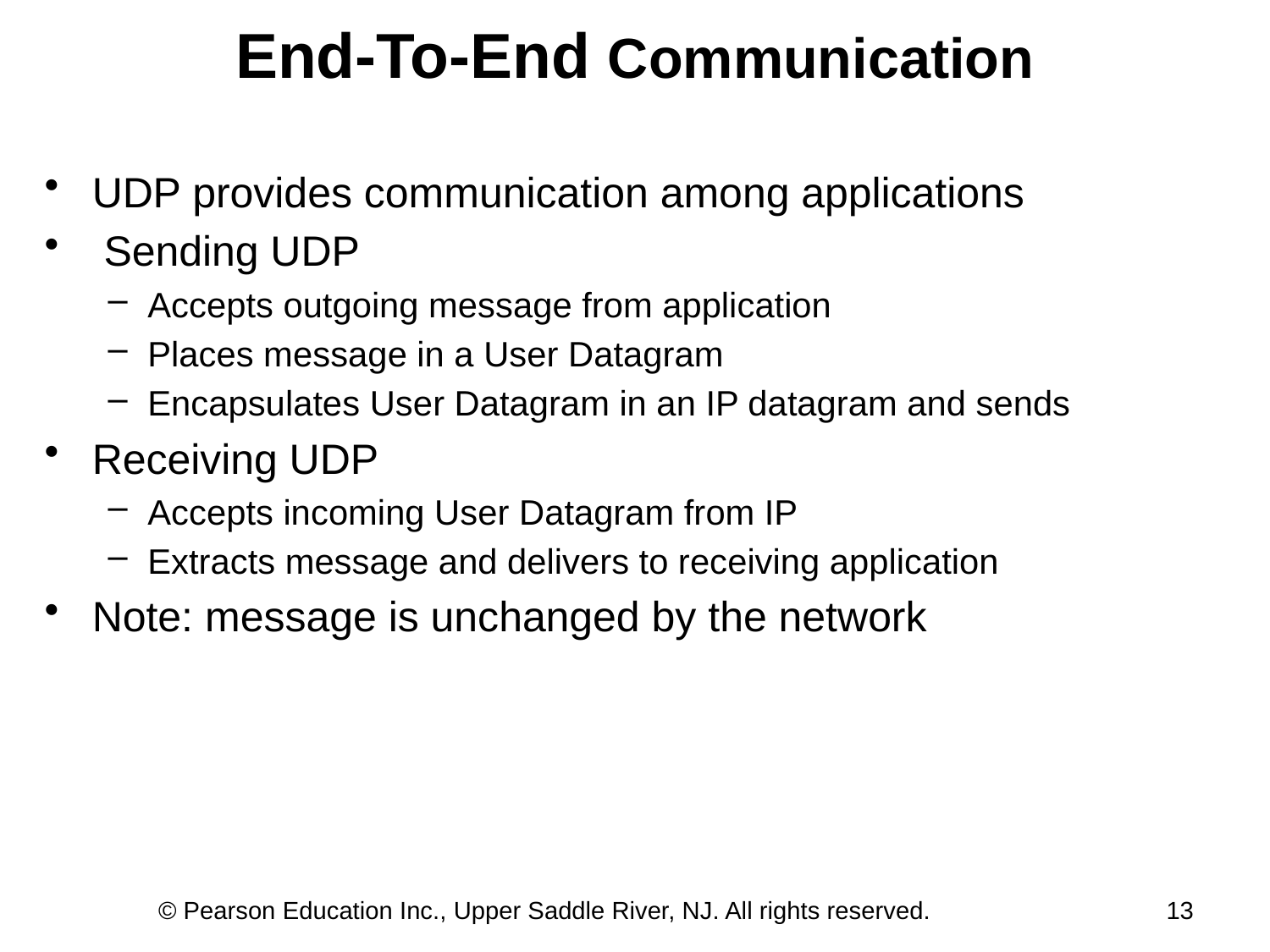

# End-To-End Communication
UDP provides communication among applications
 Sending UDP
Accepts outgoing message from application
Places message in a User Datagram
Encapsulates User Datagram in an IP datagram and sends
Receiving UDP
Accepts incoming User Datagram from IP
Extracts message and delivers to receiving application
Note: message is unchanged by the network
© Pearson Education Inc., Upper Saddle River, NJ. All rights reserved.
13